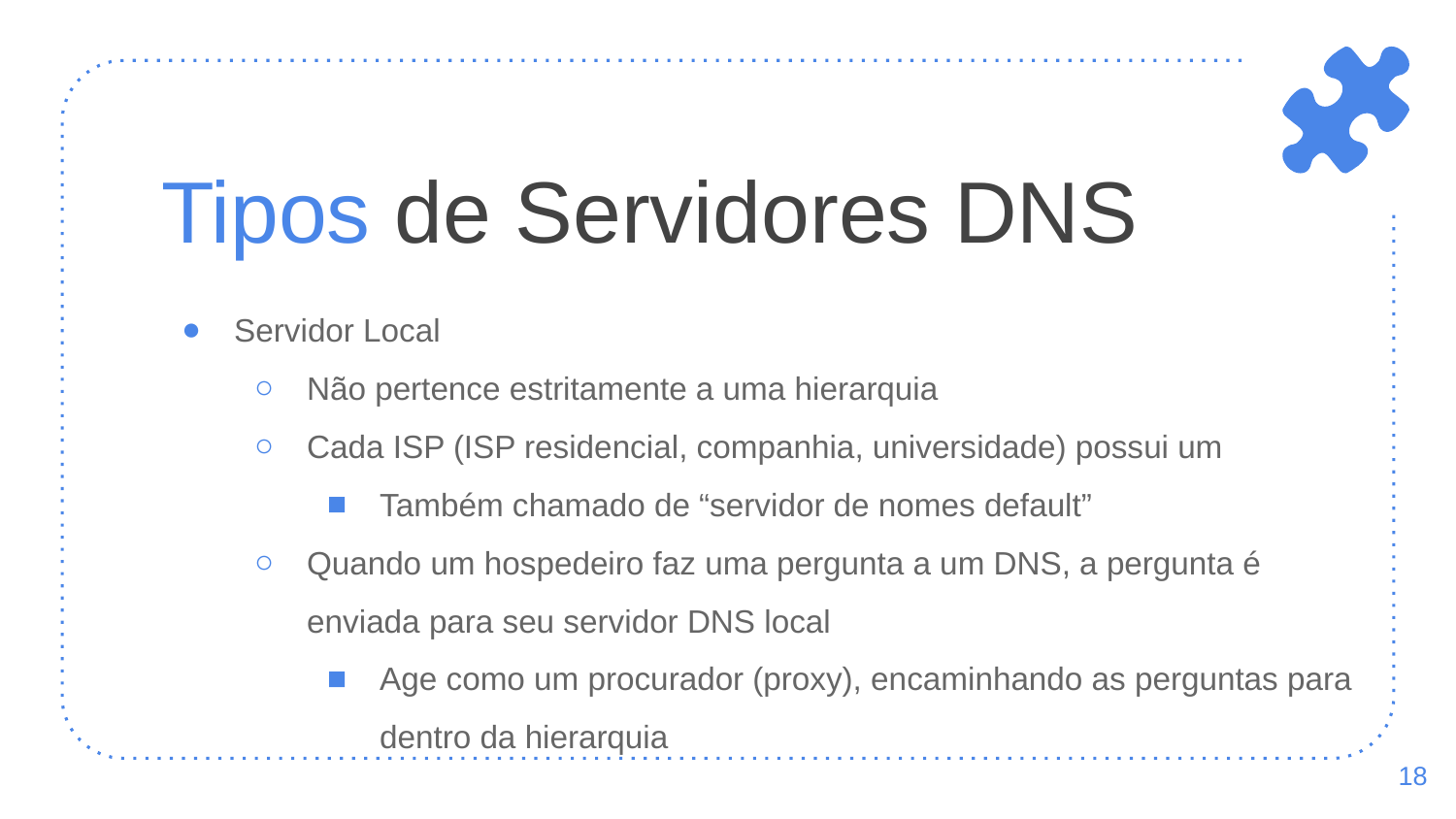

# Tipos de Servidores DNS
Servidor Local
Não pertence estritamente a uma hierarquia
Cada ISP (ISP residencial, companhia, universidade) possui um
Também chamado de “servidor de nomes default”
Quando um hospedeiro faz uma pergunta a um DNS, a pergunta é enviada para seu servidor DNS local
Age como um procurador (proxy), encaminhando as perguntas para dentro da hierarquia
18